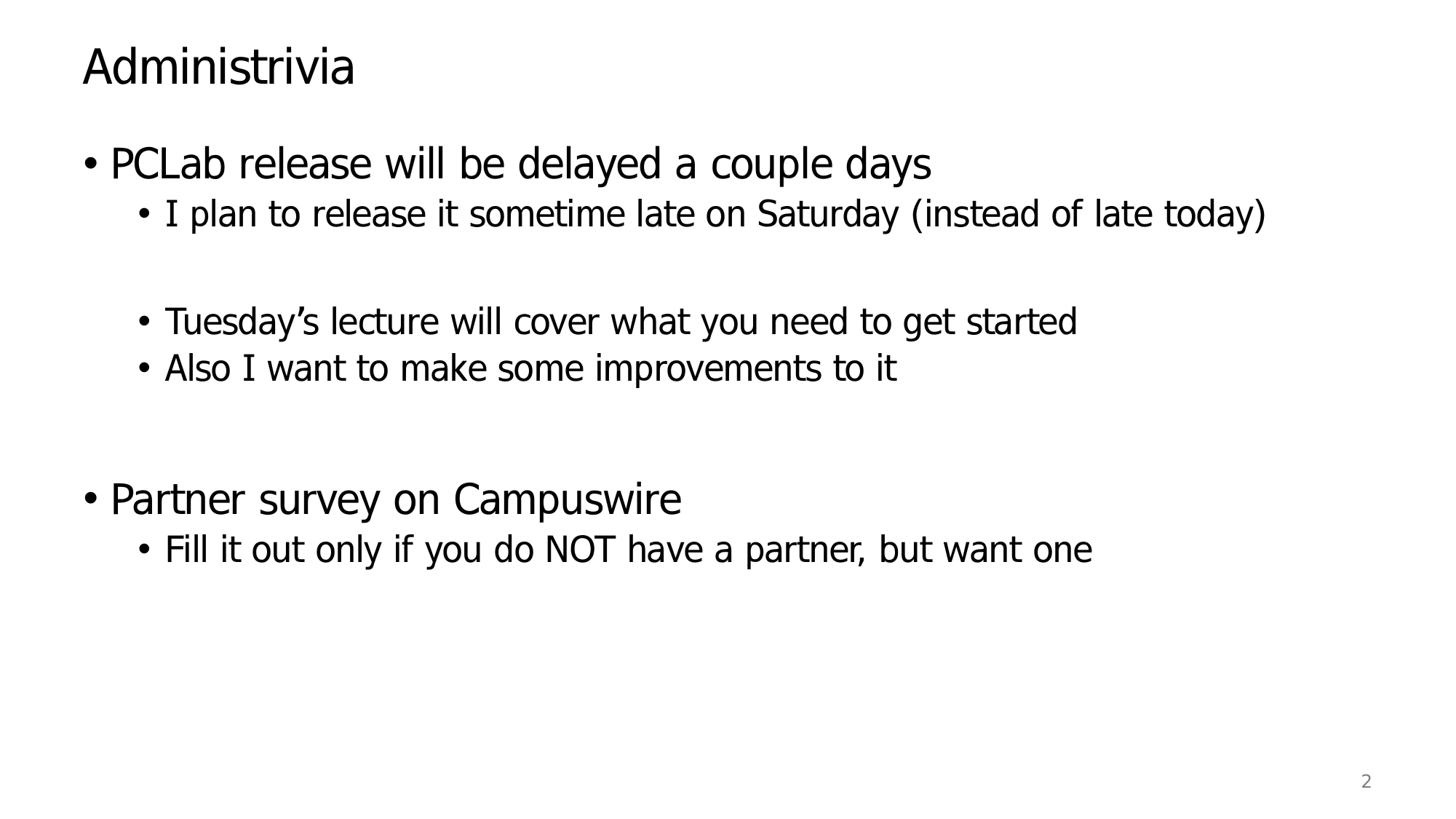

# Administrivia
PCLab release will be delayed a couple days
I plan to release it sometime late on Saturday (instead of late today)

Tuesday’s lecture will cover what you need to get started
Also I want to make some improvements to it

Partner survey on Campuswire
Fill it out only if you do NOT have a partner, but want one
2